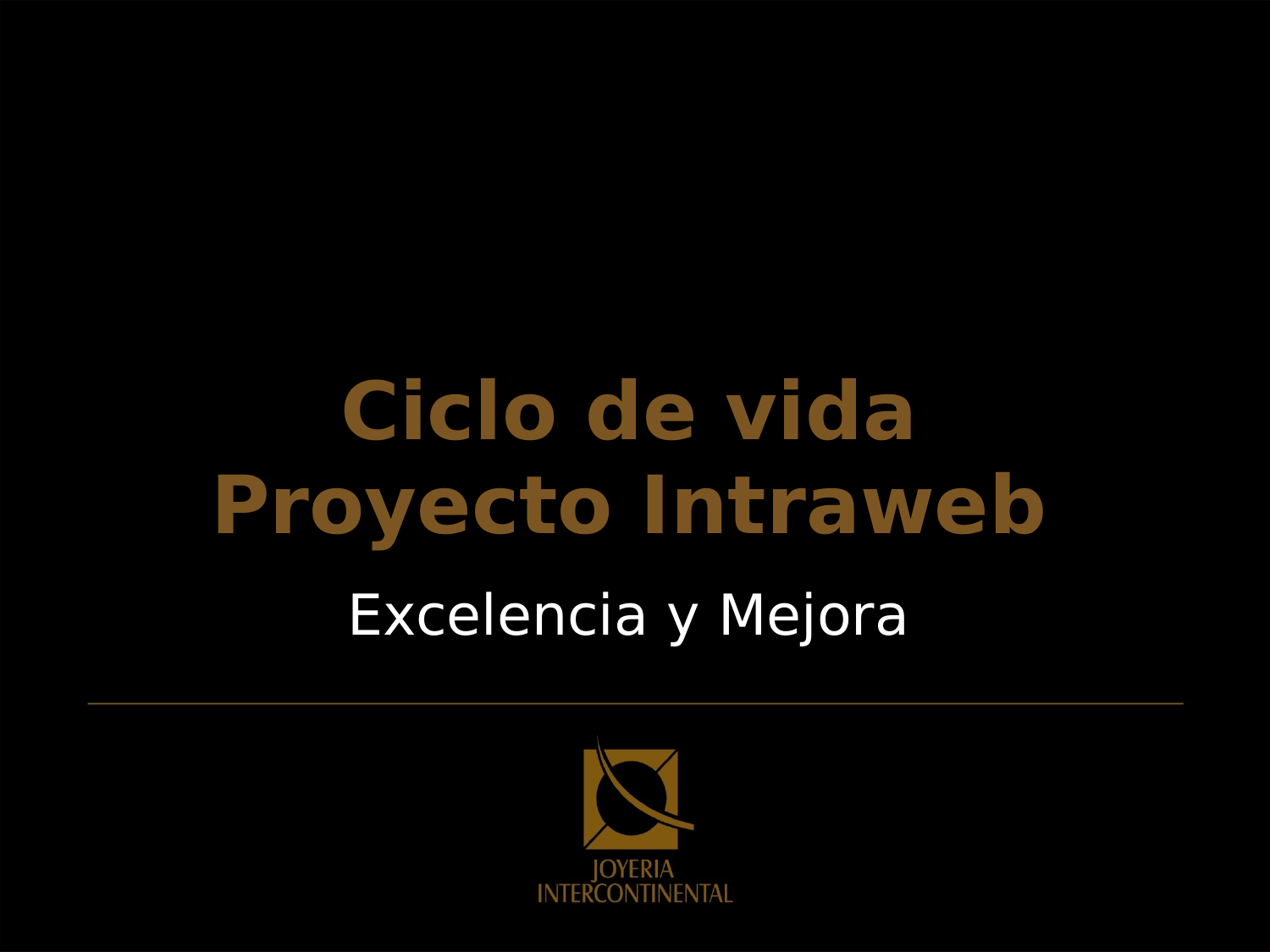

# Ciclo de vida Proyecto Intraweb
Excelencia y Mejora